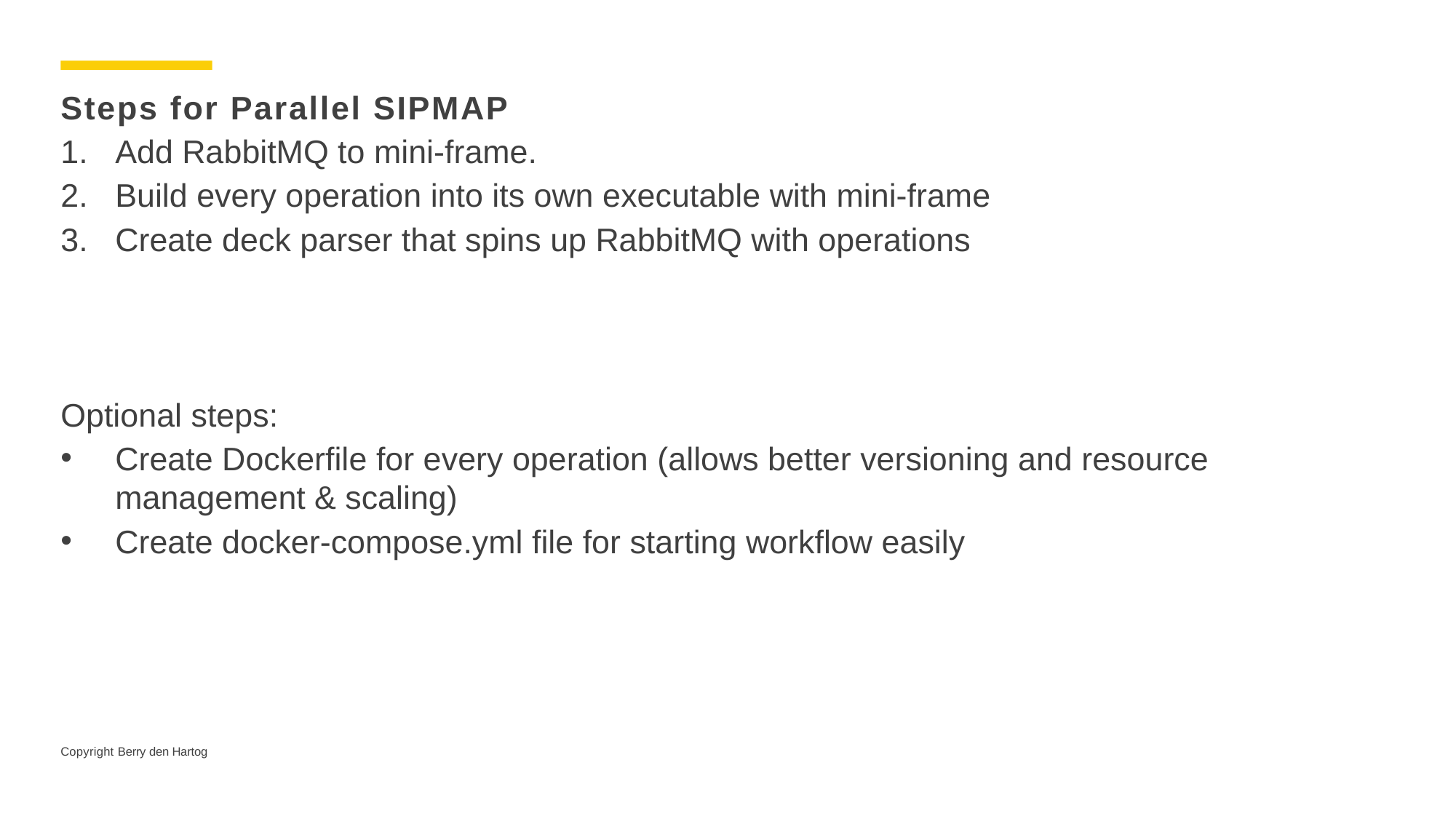

Steps for Parallel SIPMAP
Add RabbitMQ to mini-frame.
Build every operation into its own executable with mini-frame
Create deck parser that spins up RabbitMQ with operations

Optional steps:
Create Dockerfile for every operation (allows better versioning and resource management & scaling)
Create docker-compose.yml file for starting workflow easily

Copyright Berry den Hartog